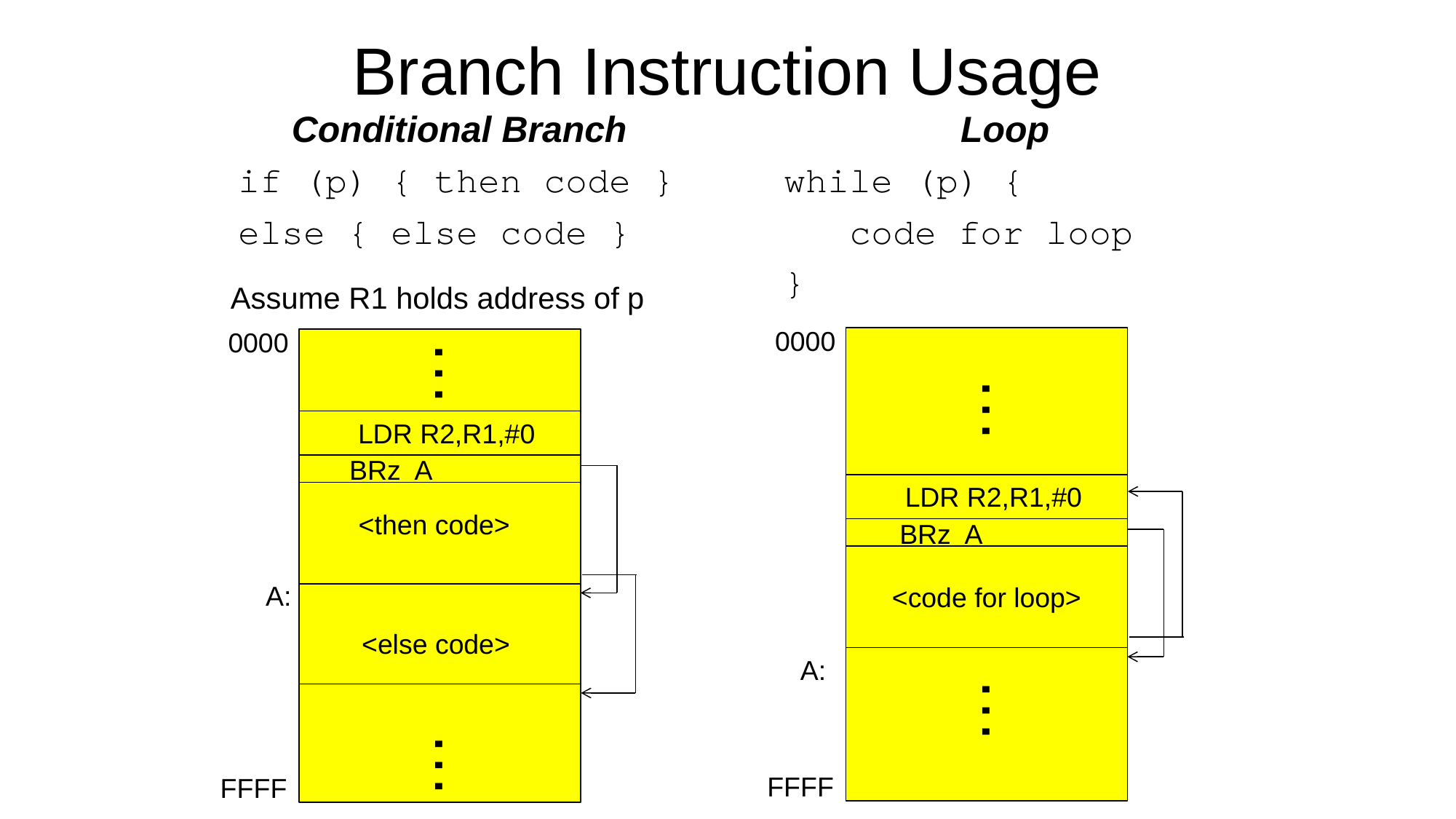

# Branch Instruction Usage
Conditional Branch
if (p) { then code }
else { else code }
Loop
while (p) {
   code for loop
}
Assume R1 holds address of p
0000
FFFF

…
LDR R2,R1,#0
BRz  A
<code for loop>
A:
…
0000
FFFF
…

LDR R2,R1,#0
BRz  A
<then code>
A:
<else code>
…